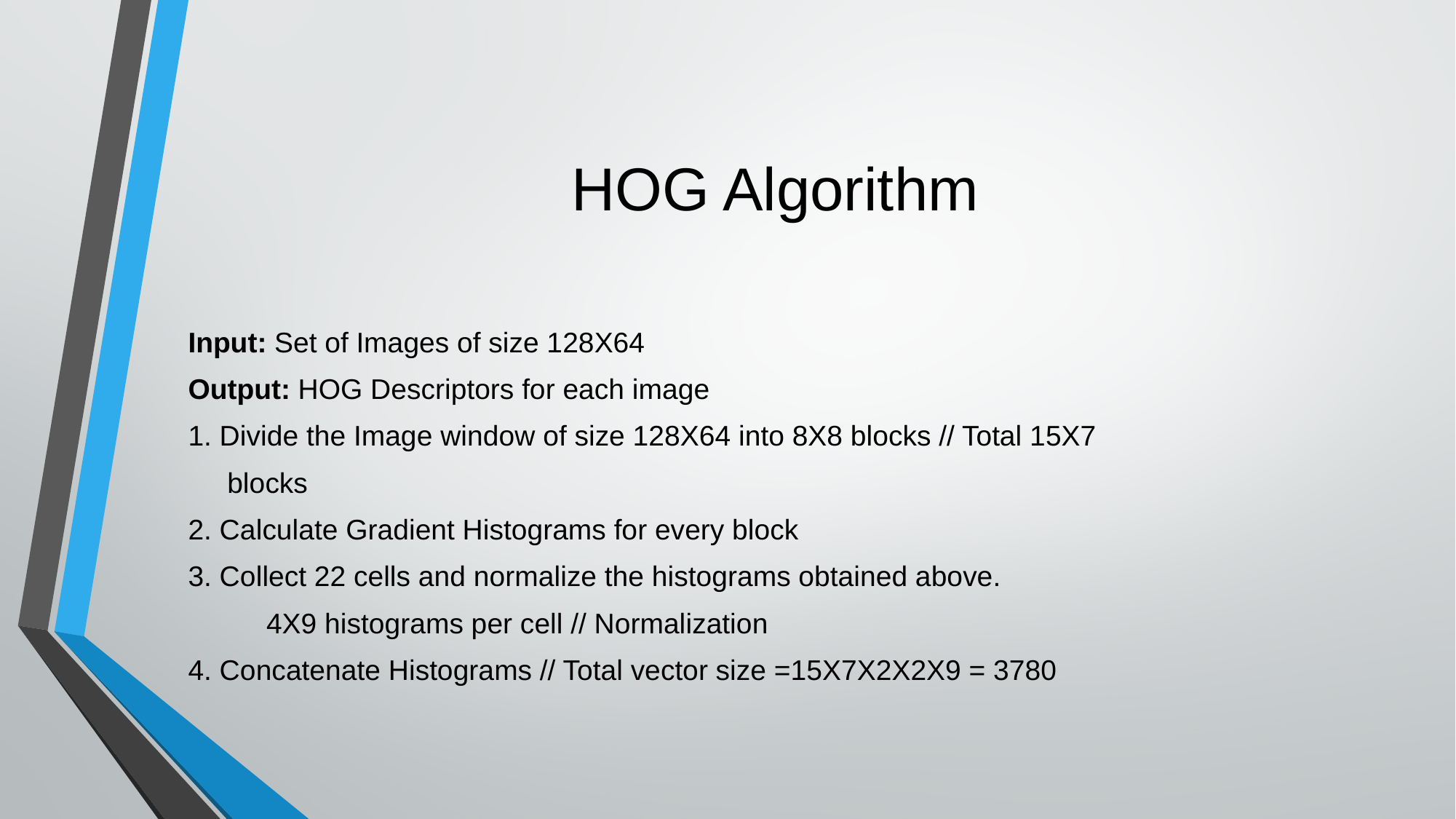

# HOG Algorithm
Input: Set of Images of size 128X64
Output: HOG Descriptors for each image
1. Divide the Image window of size 128X64 into 8X8 blocks // Total 15X7
     blocks
2. Calculate Gradient Histograms for every block
3. Collect 22 cells and normalize the histograms obtained above.
          4X9 histograms per cell // Normalization
4. Concatenate Histograms // Total vector size =15X7X2X2X9 = 3780